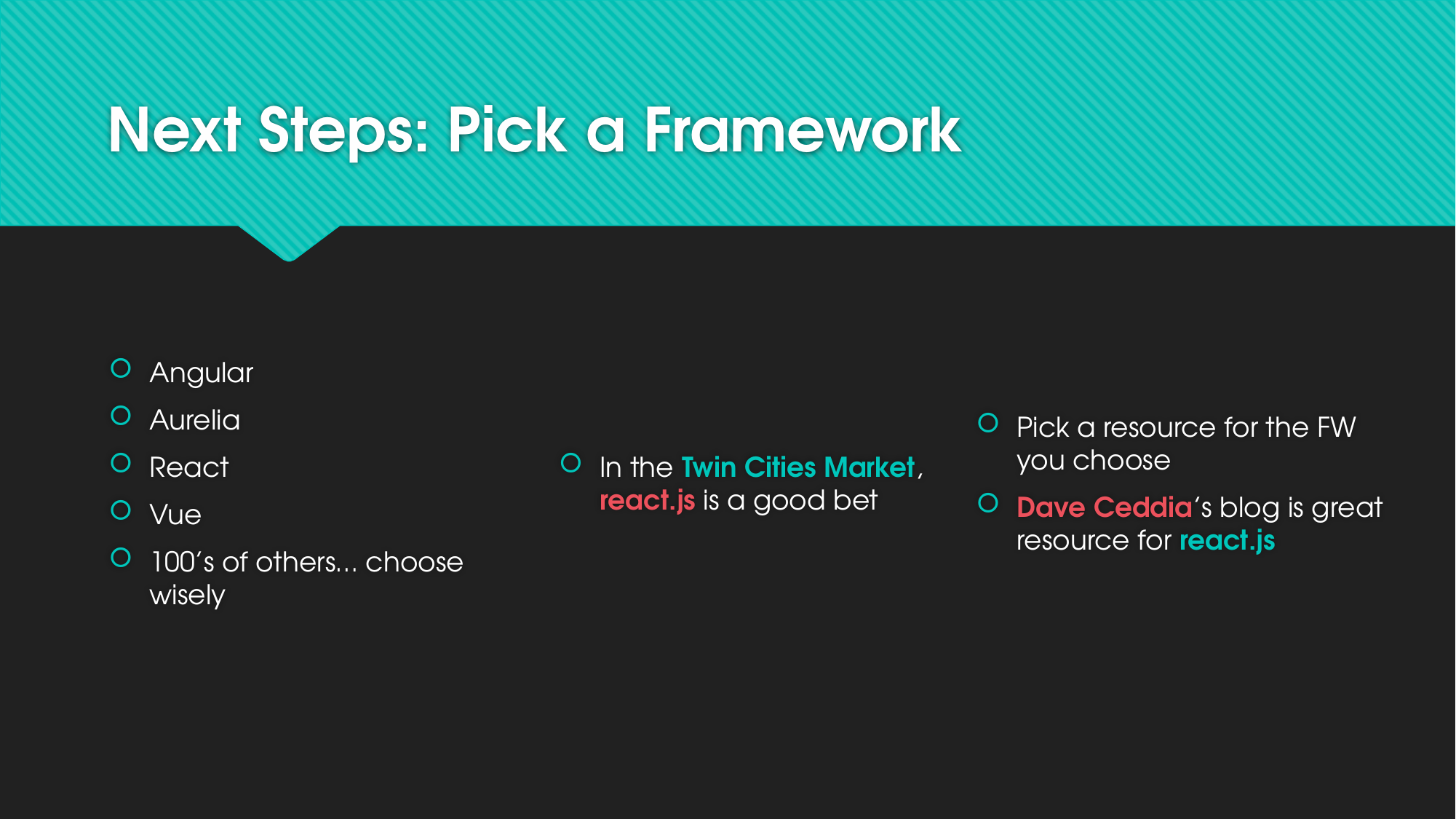

# Next Steps: Pick a Framework
Angular
Aurelia
React
Vue
100’s of others… choose wisely
In the Twin Cities Market, react.js is a good bet
Pick a resource for the FW you choose
Dave Ceddia’s blog is great resource for react.js